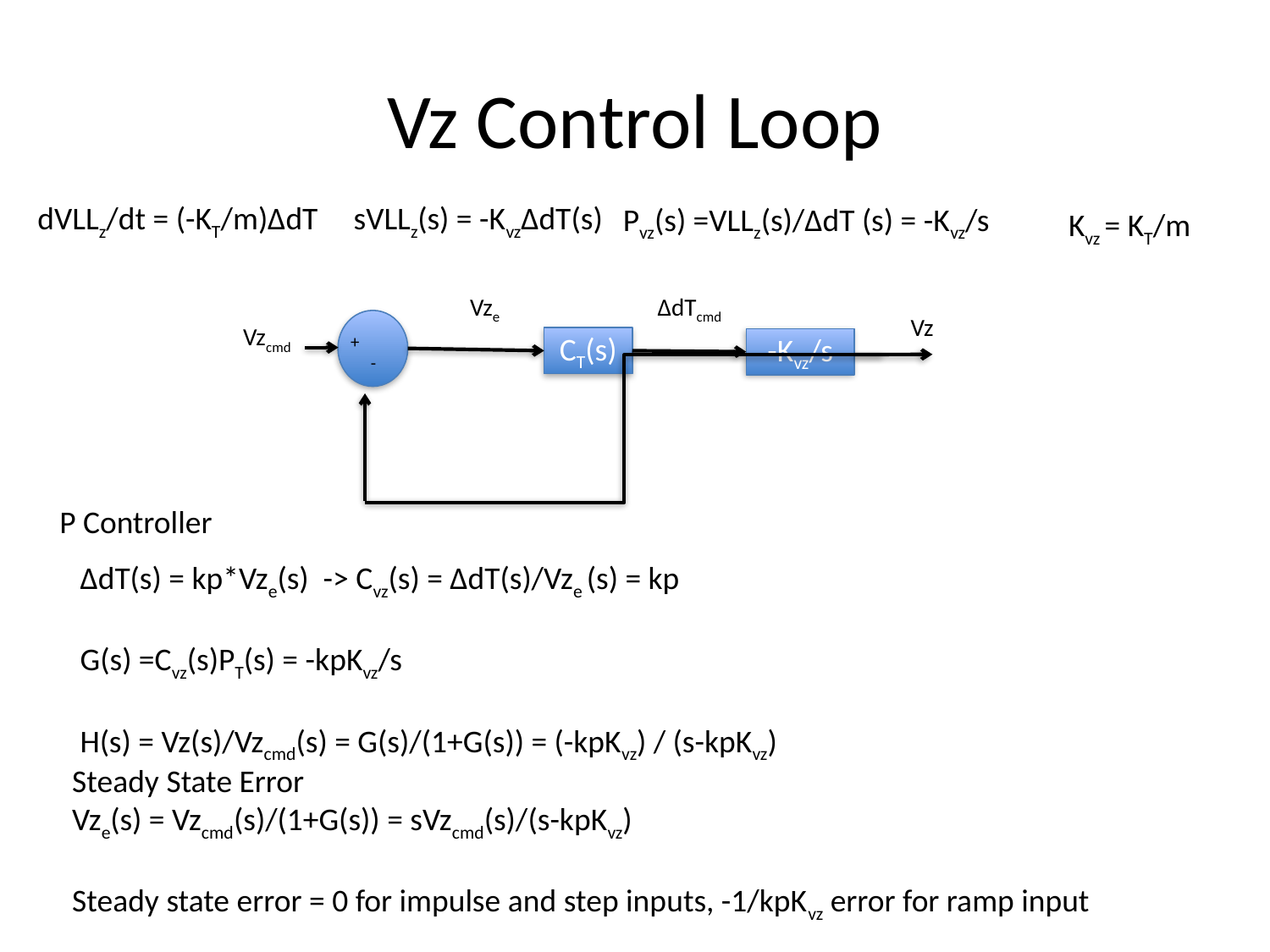

# Vz Control Loop
dVLLz/dt = (-KT/m)ΔdT
sVLLz(s) = -KvzΔdT(s)
Pvz(s) =VLLz(s)/ΔdT (s) = -Kvz/s
Kvz = KT/m
Vze
ΔdTcmd
Vz

+
     -
Vzcmd
CT(s)
-Kvz/s
P Controller
ΔdT(s) = kp*Vze(s)  -> Cvz(s) = ΔdT(s)/Vze (s) = kp

G(s) =Cvz(s)PT(s) = -kpKvz/s

H(s) = Vz(s)/Vzcmd(s) = G(s)/(1+G(s)) = (-kpKvz) / (s-kpKvz)
Steady State Error
Vze(s) = Vzcmd(s)/(1+G(s)) = sVzcmd(s)/(s-kpKvz)

Steady state error = 0 for impulse and step inputs, -1/kpKvz error for ramp input